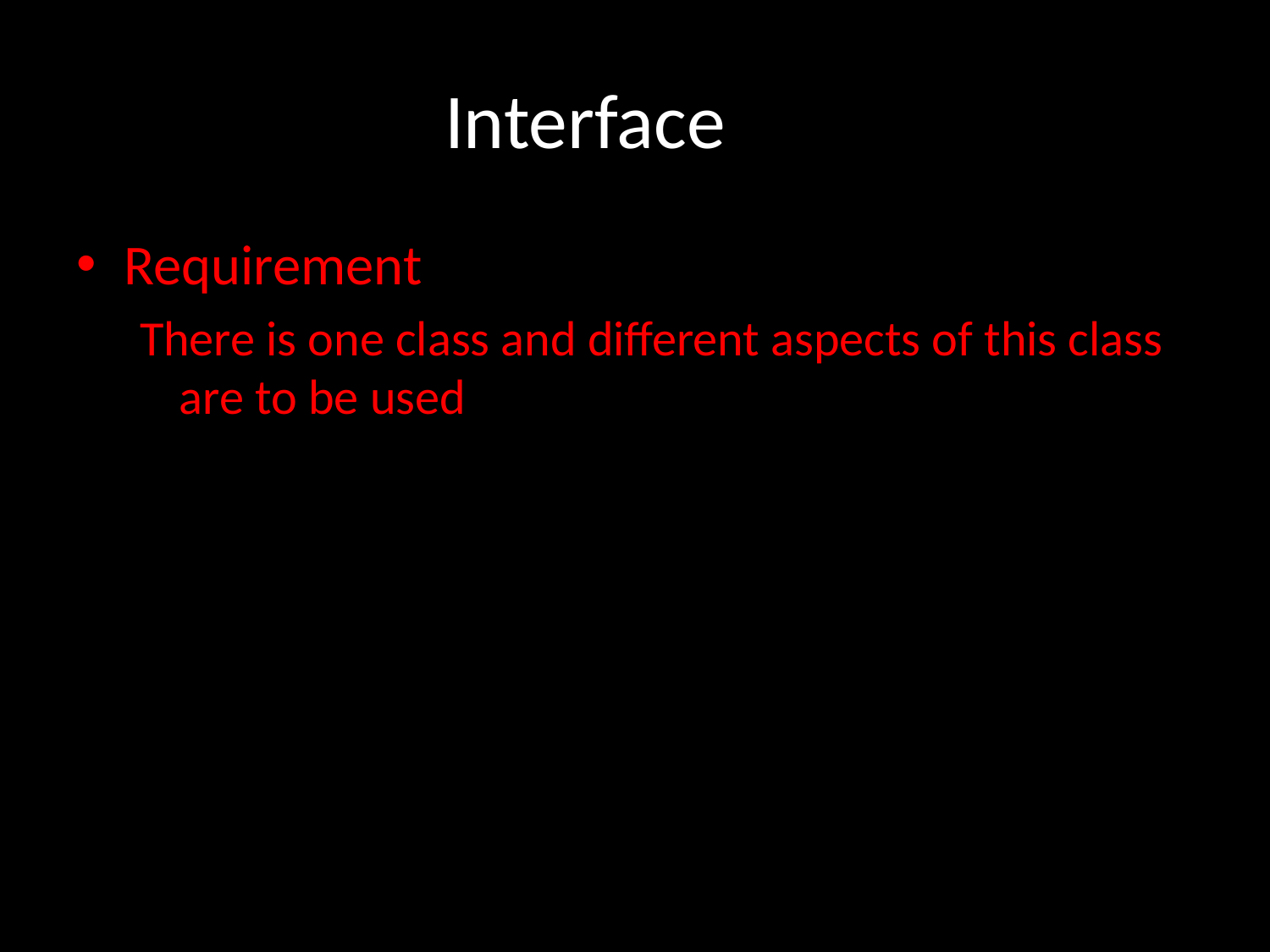

# Interface
Requirement
There is one class and different aspects of this class are to be used